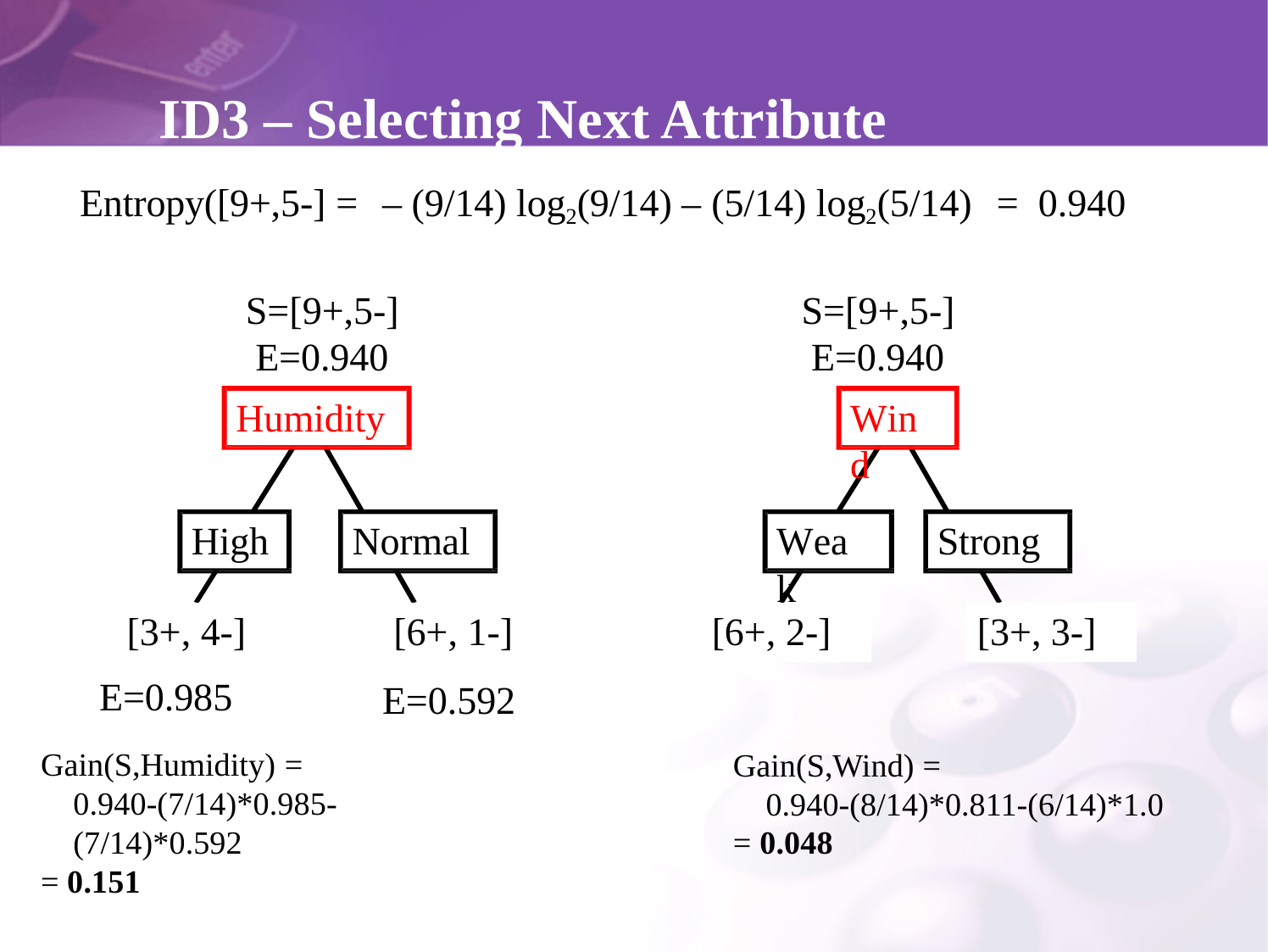

# ID3 – Selecting Next Attribute
Entropy([9+,5-] =	– (9/14) log2(9/14) – (5/14) log2(5/14)	=	0.940
S=[9+,5-]  E=0.940
S=[9+,5-]  E=0.940

Humidity
Wind

High
Normal
Weak
Strong

[3+, 4-]	[6+, 1-]
[6+, 2-]
[3+, 3-]
E=0.985
Gain(S,Humidity) =
0.940-(7/14)*0.985-(7/14)*0.592
= 0.151
E=0.592
Gain(S,Wind) =
0.940-(8/14)*0.811-(6/14)*1.0
= 0.048